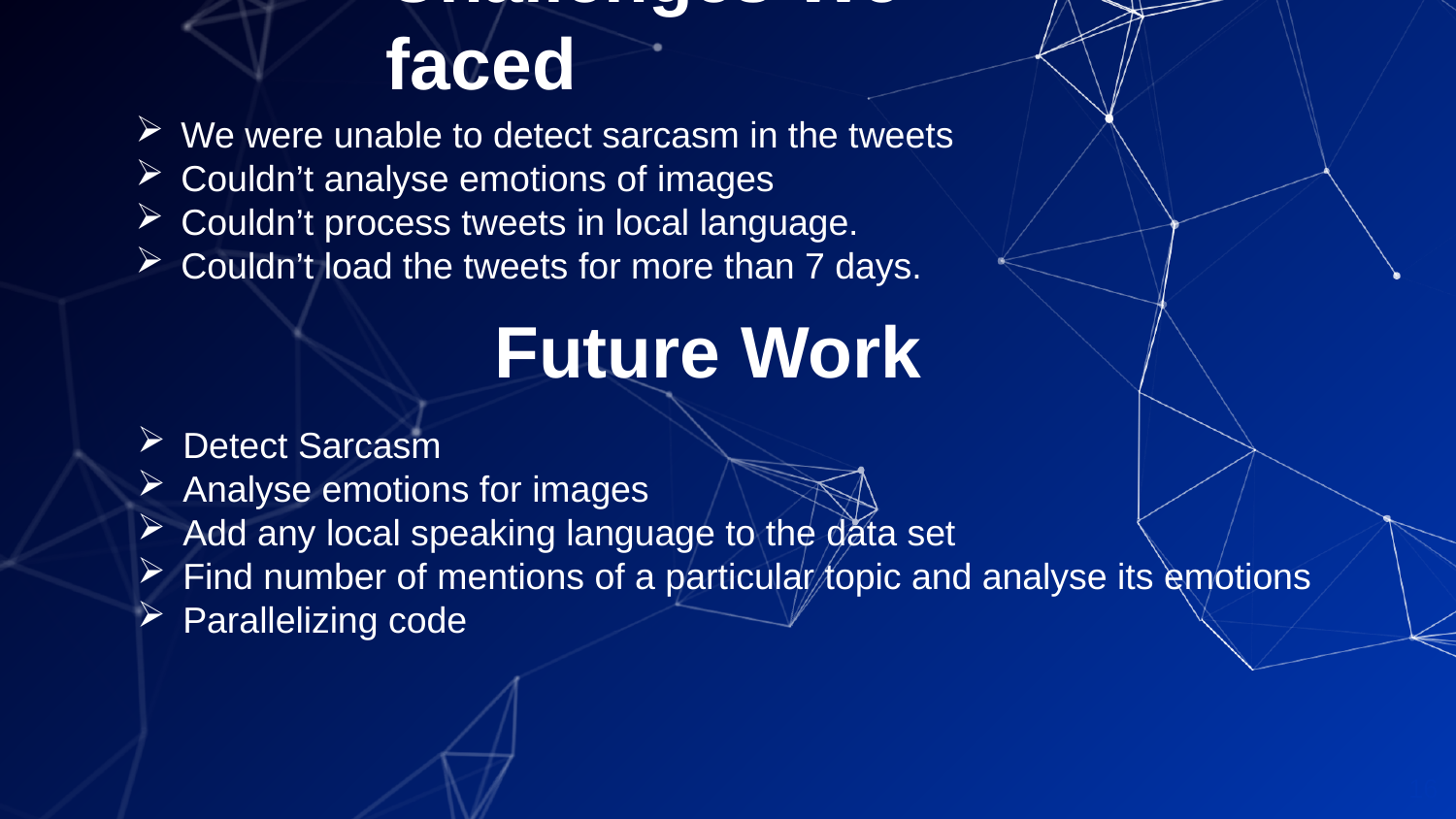

# Challenges We faced
We were unable to detect sarcasm in the tweets
Couldn’t analyse emotions of images
Couldn’t process tweets in local language.
Couldn’t load the tweets for more than 7 days.

Future Work
Detect Sarcasm
Analyse emotions for images
Add any local speaking language to the data set
Find number of mentions of a particular topic and analyse its emotions
Parallelizing code

16